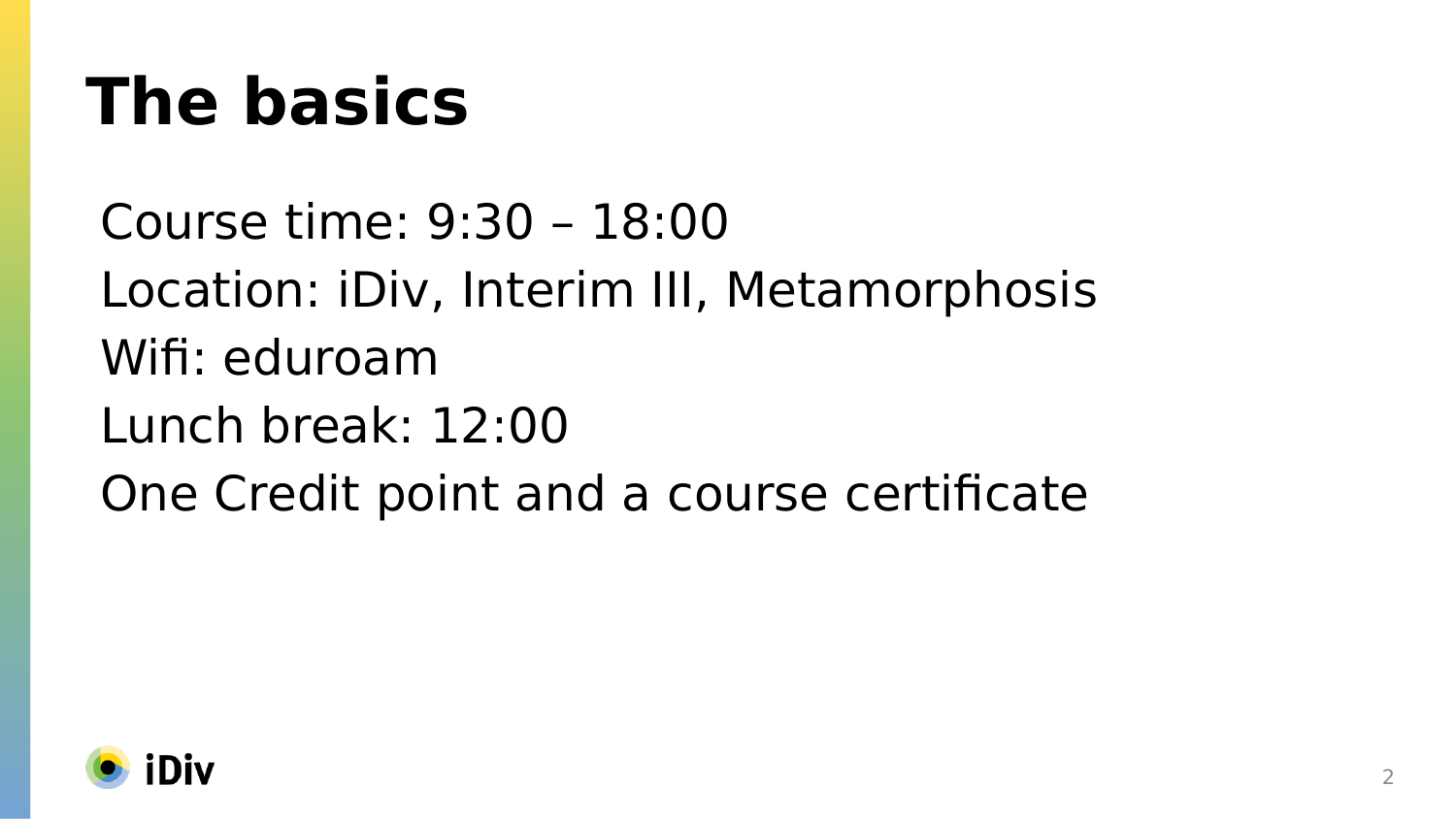

The basics
Course time: 9:30 – 18:00
Location: iDiv, Interim III, Metamorphosis
Wifi: eduroam
Lunch break: 12:00
One Credit point and a course certificate

2